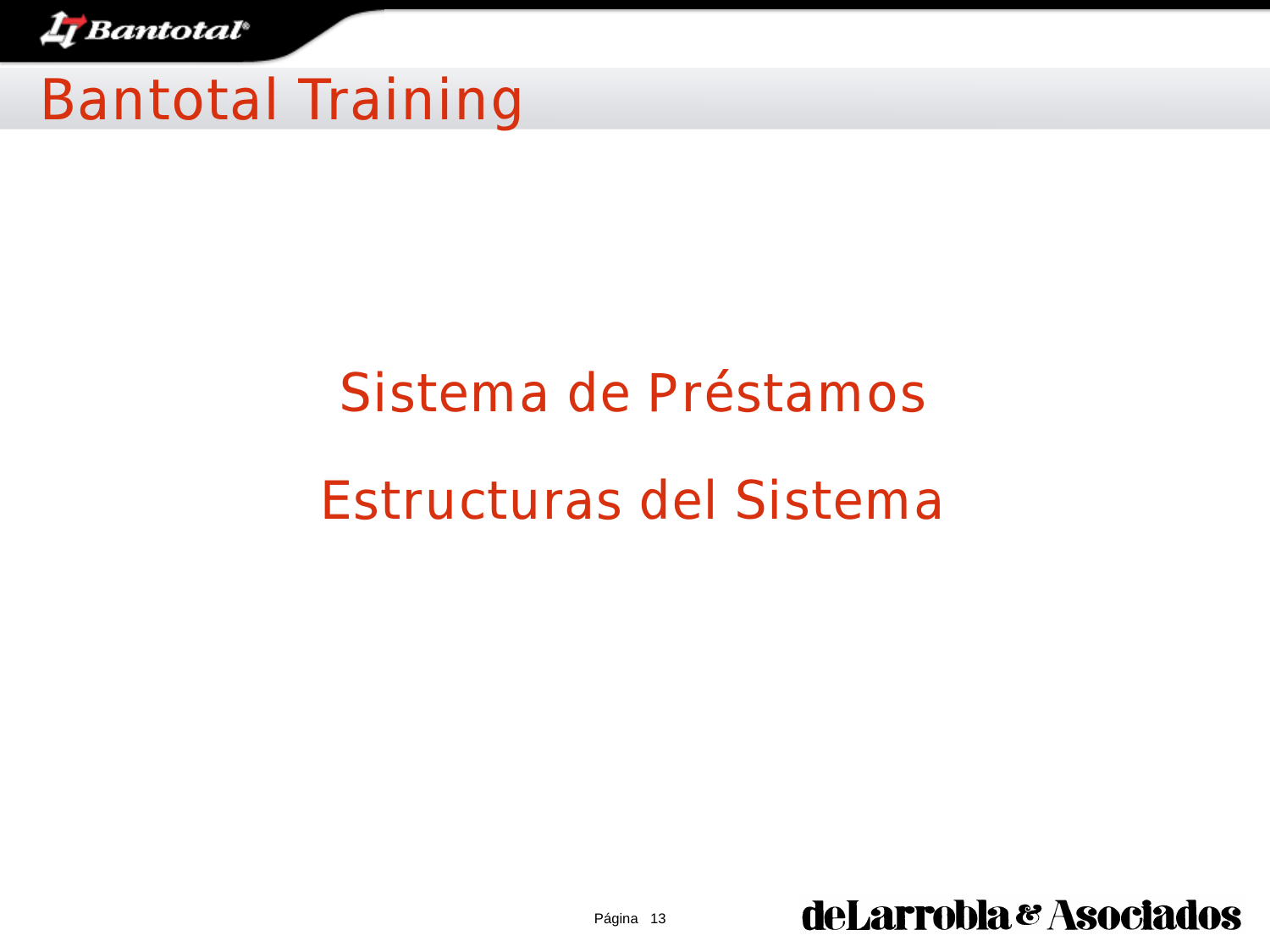

Bantotal Training
# Sistema de Préstamos Estructuras del Sistema